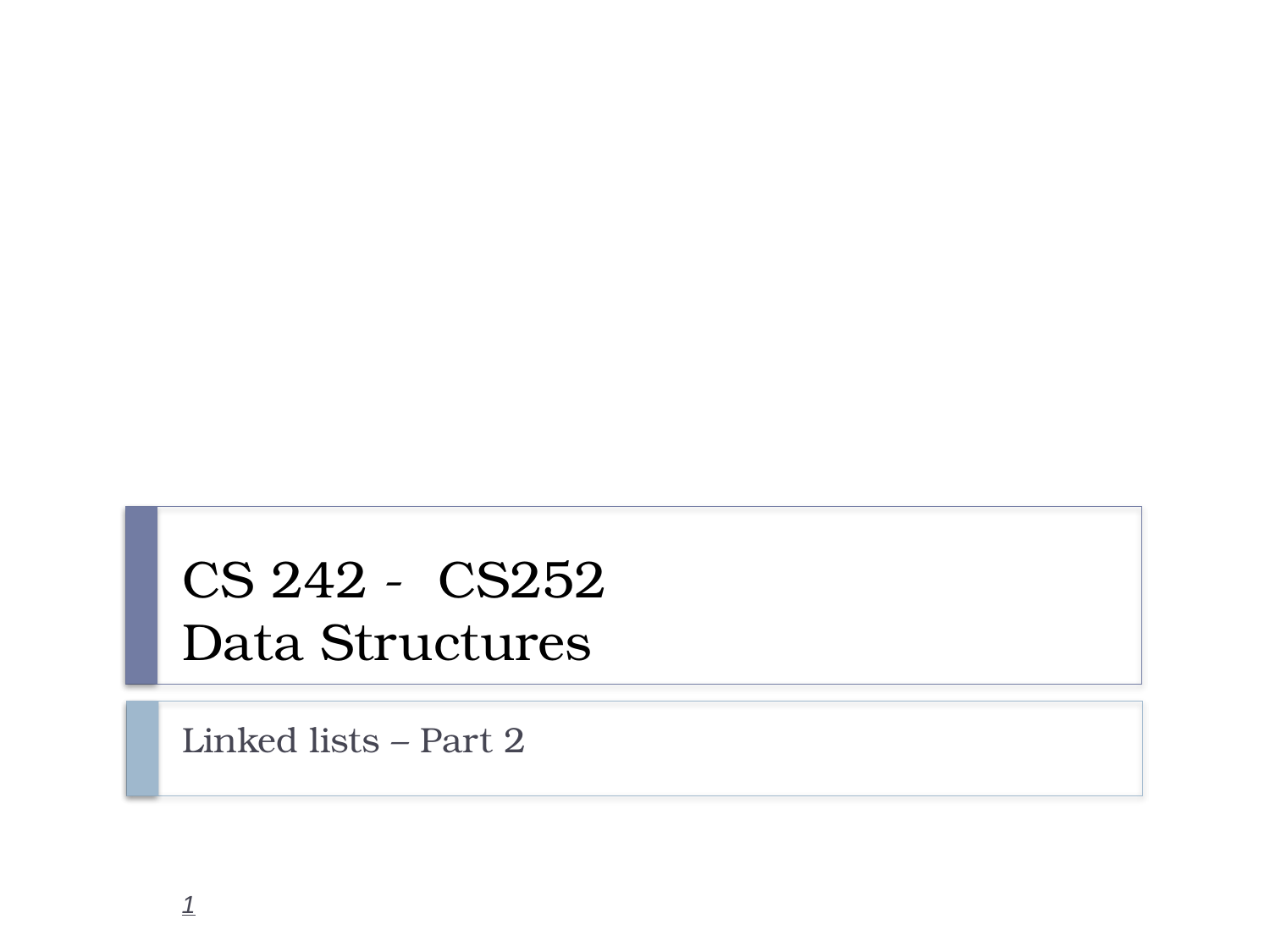

# CS 242 -  CS252 Data Structures
Linked lists – Part 2
1